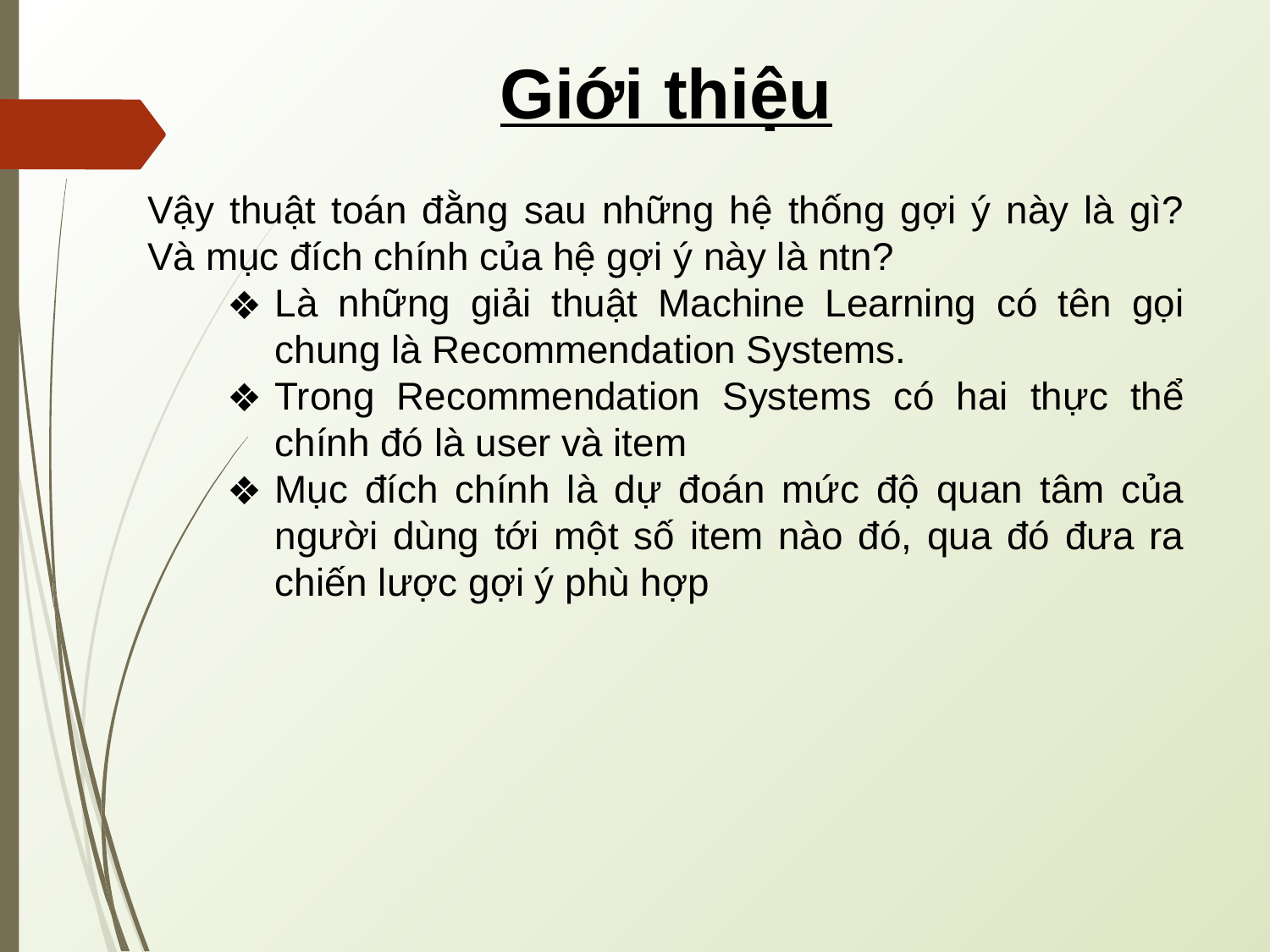

# Giới thiệu
Vậy thuật toán đằng sau những hệ thống gợi ý này là gì? Và mục đích chính của hệ gợi ý này là ntn?
Là những giải thuật Machine Learning có tên gọi chung là Recommendation Systems.
Trong Recommendation Systems có hai thực thể chính đó là user và item
Mục đích chính là dự đoán mức độ quan tâm của người dùng tới một số item nào đó, qua đó đưa ra chiến lược gợi ý phù hợp